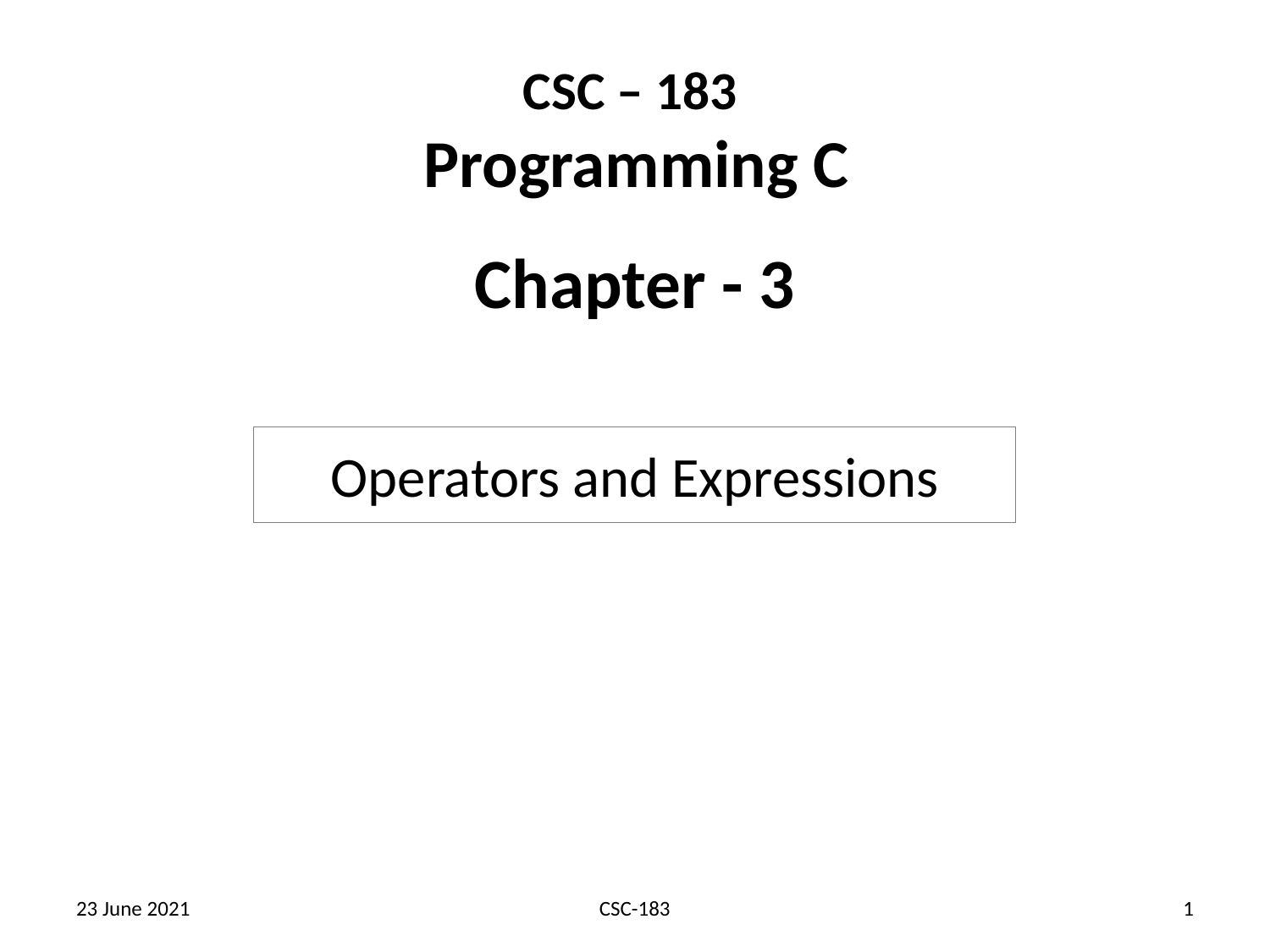

# CSC – 183 Programming C
Chapter - 3
Operators and Expressions
23 June 2021
CSC-183
1